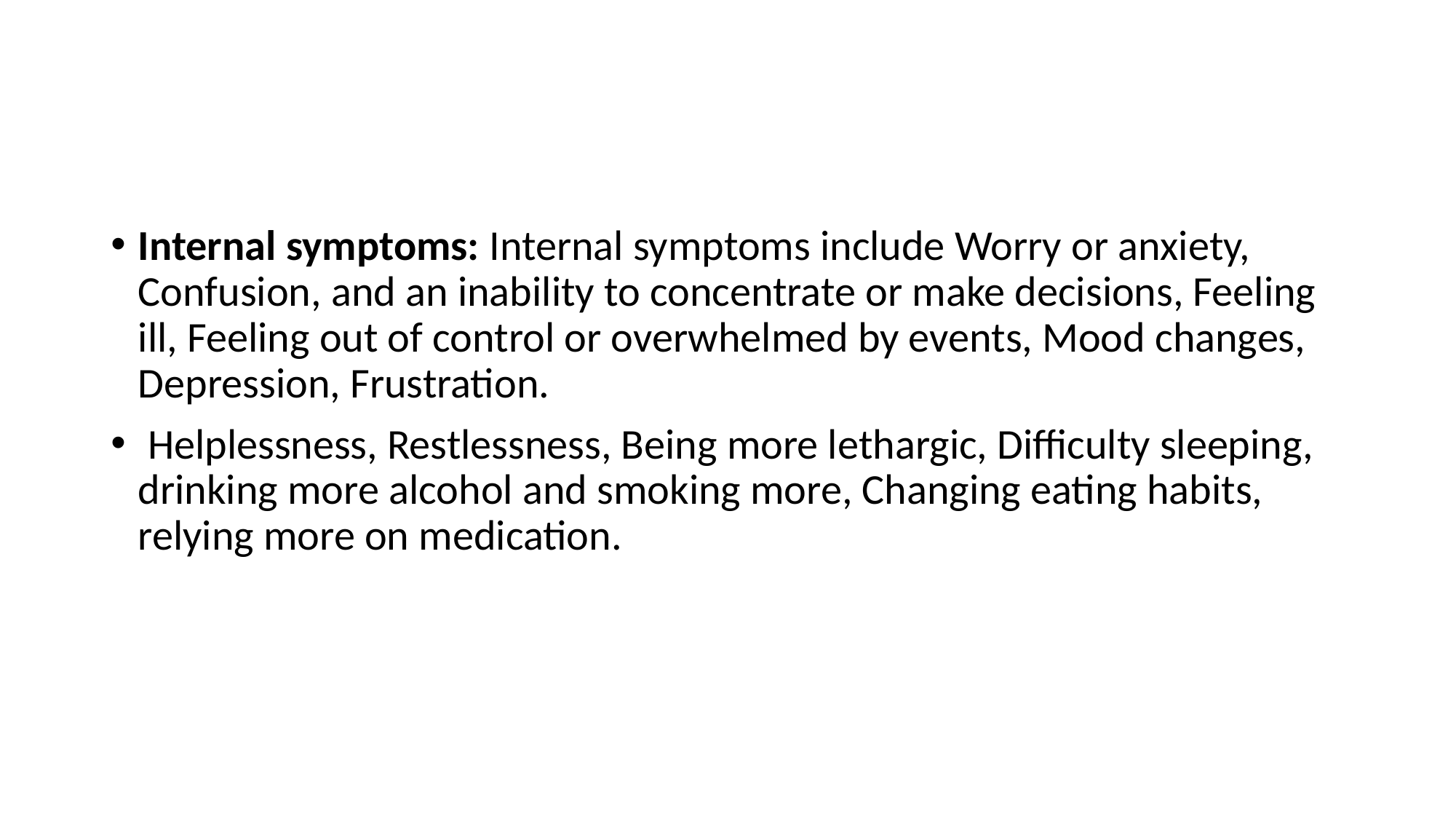

Internal symptoms: Internal symptoms include Worry or anxiety, Confusion, and an inability to concentrate or make decisions, Feeling ill, Feeling out of control or overwhelmed by events, Mood changes, Depression, Frustration.
 Helplessness, Restlessness, Being more lethargic, Difficulty sleeping, drinking more alcohol and smoking more, Changing eating habits, relying more on medication.